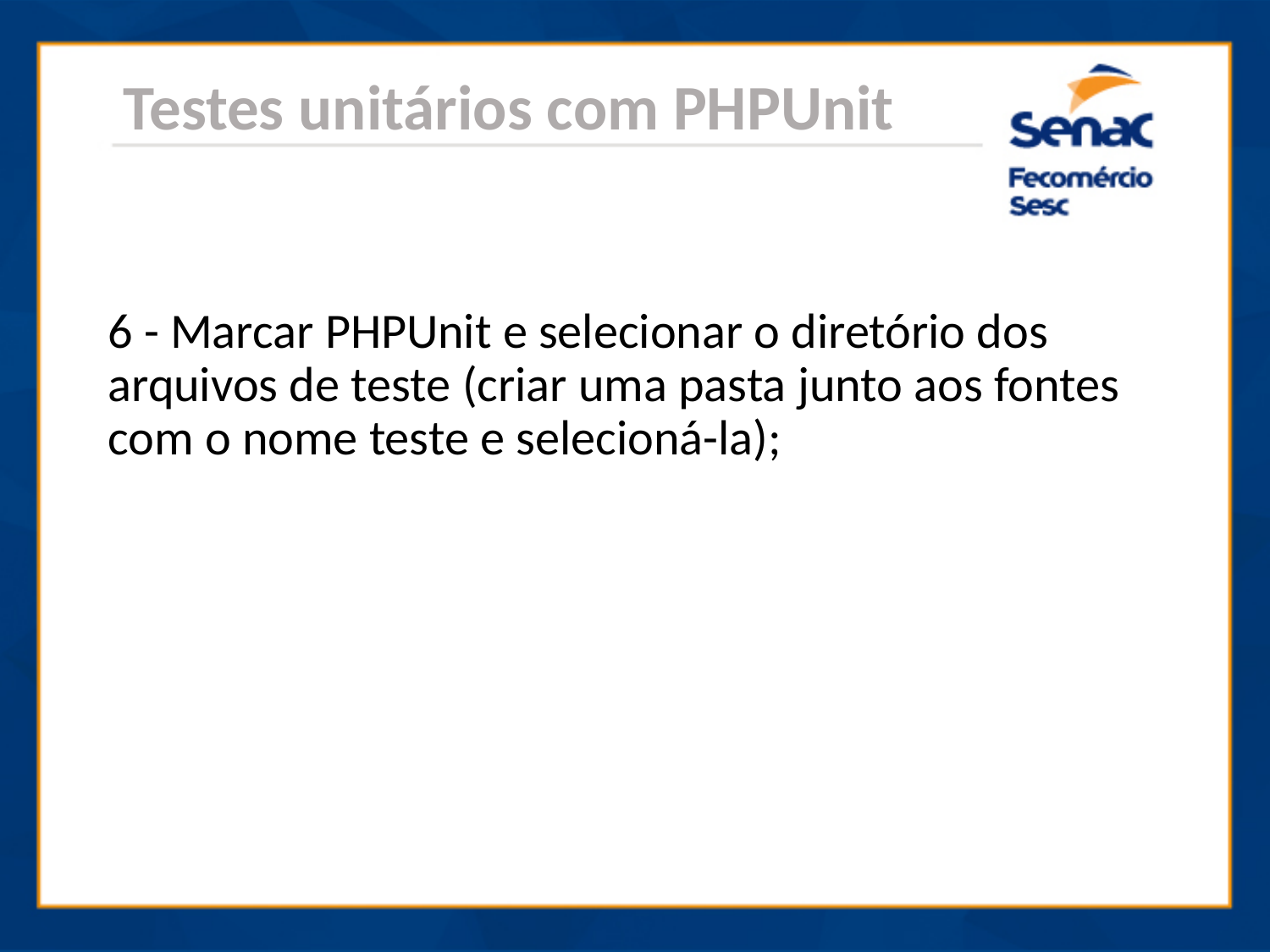

Testes unitários com PHPUnit

	6 - Marcar PHPUnit e selecionar o diretório dos arquivos de teste (criar uma pasta junto aos fontes com o nome teste e selecioná-la);